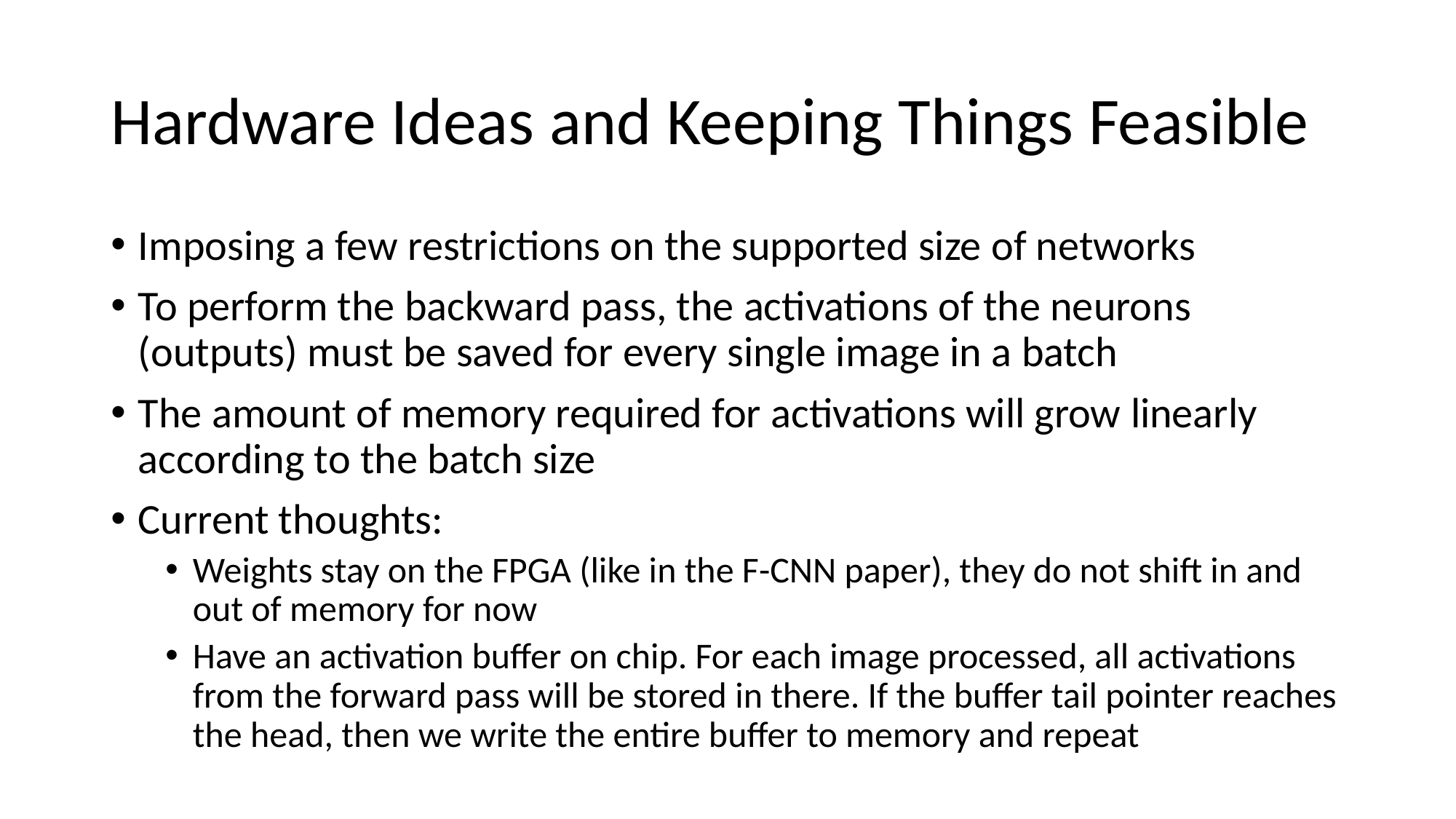

# Hardware Ideas and Keeping Things Feasible
Imposing a few restrictions on the supported size of networks
To perform the backward pass, the activations of the neurons (outputs) must be saved for every single image in a batch
The amount of memory required for activations will grow linearly according to the batch size
Current thoughts:
Weights stay on the FPGA (like in the F-CNN paper), they do not shift in and out of memory for now
Have an activation buffer on chip. For each image processed, all activations from the forward pass will be stored in there. If the buffer tail pointer reaches the head, then we write the entire buffer to memory and repeat